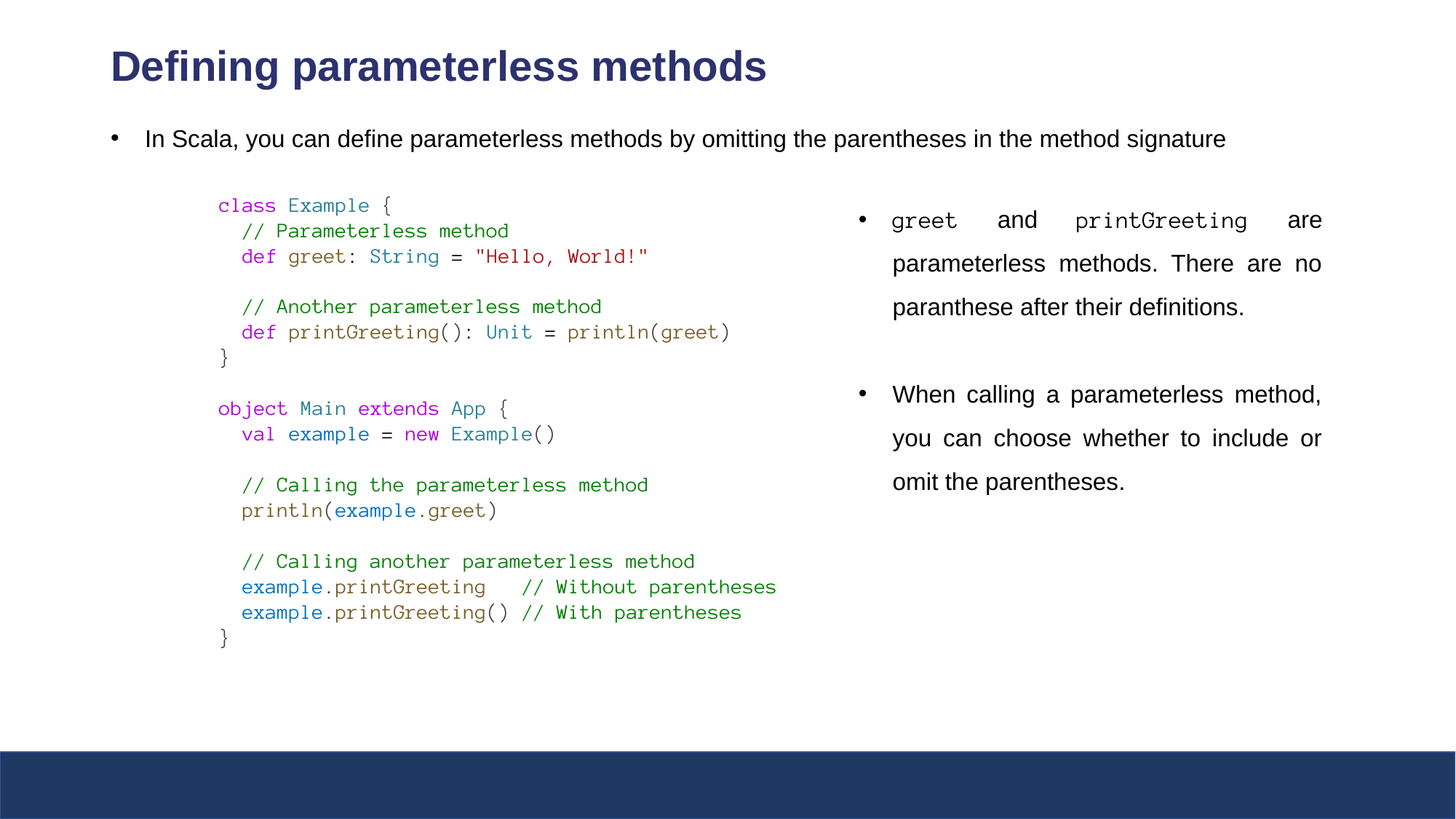

Defining parameterless methods
In Scala, you can define parameterless methods by omitting the parentheses in the method signature
greet and printGreeting are parameterless methods. There are no paranthese after their definitions.

When calling a parameterless method, you can choose whether to include or omit the parentheses.

class Example {
  // Parameterless method
  def greet: String = "Hello, World!"
  // Another parameterless method
  def printGreeting(): Unit = println(greet)
}
object Main extends App {
  val example = new Example()
  // Calling the parameterless method
  println(example.greet)
  // Calling another parameterless method
  example.printGreeting   // Without parentheses
  example.printGreeting() // With parentheses
}
42